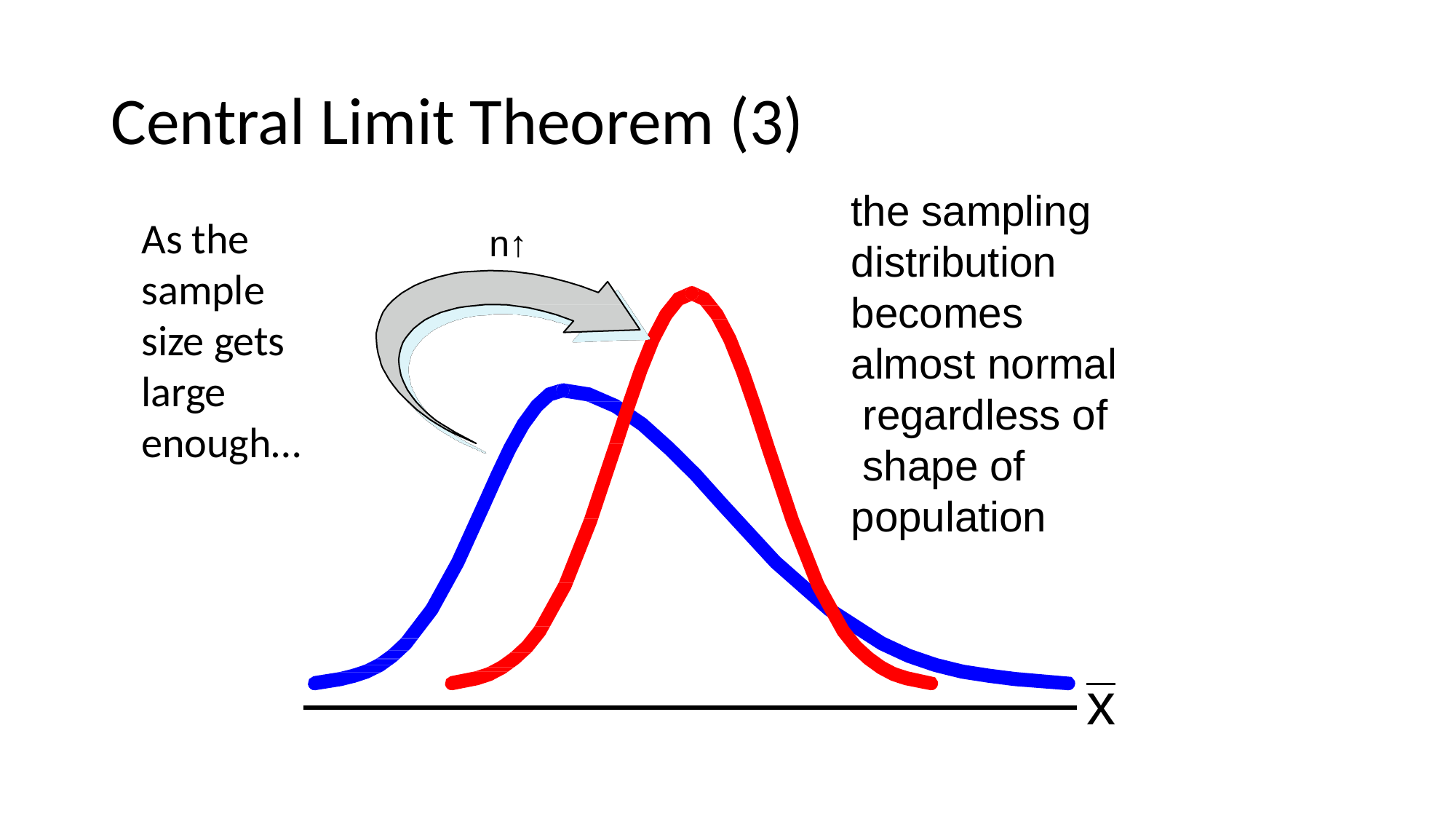

# Central Limit Theorem (3)
the sampling  distribution  becomes  almost normal  regardless of  shape of  population
As the  sample  size gets  large  enough…

n↑

x